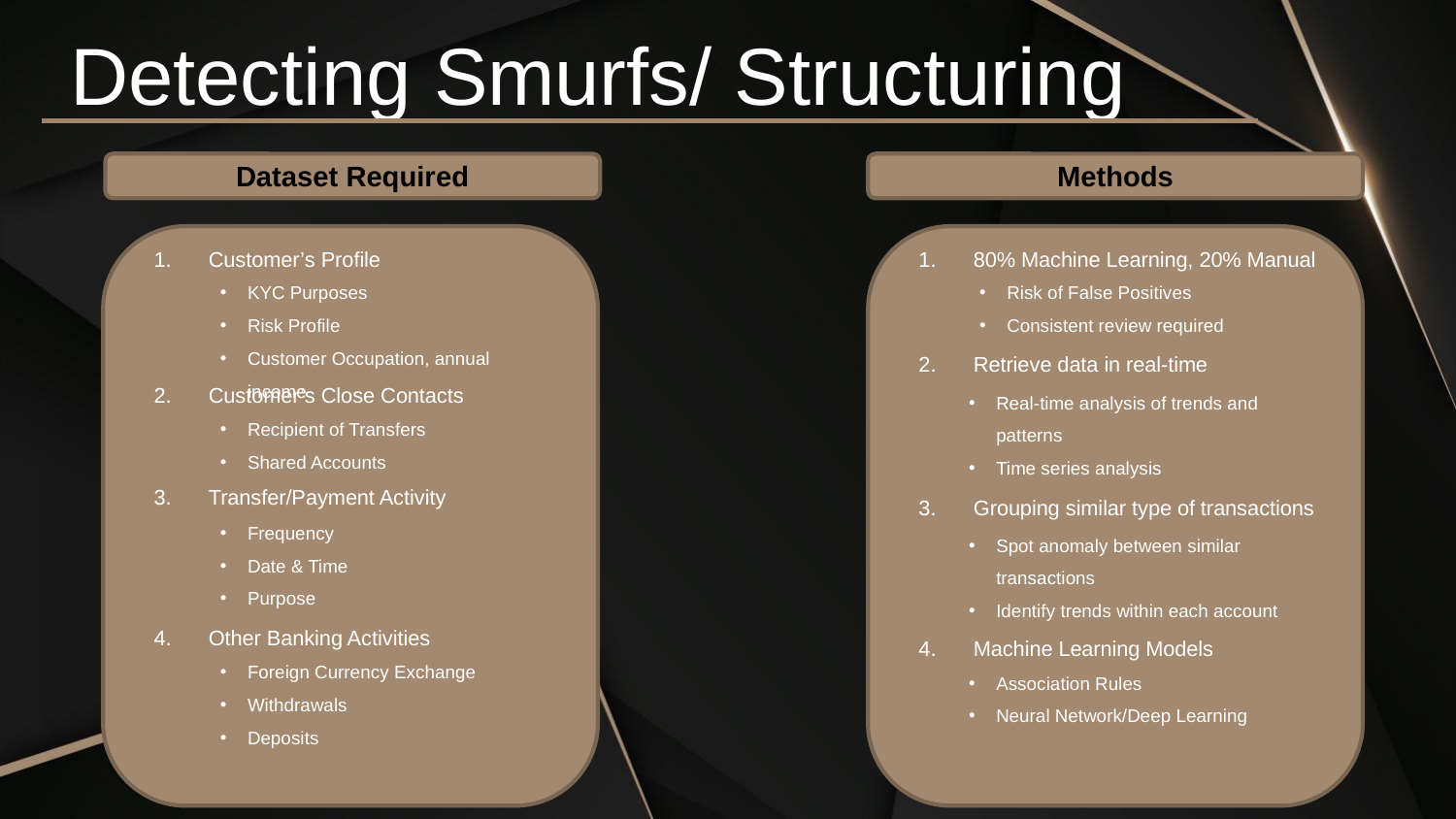

Detecting Smurfs/ Structuring
Dataset Required
Methods

80% Machine Learning, 20% Manual

Retrieve data in real-time

Grouping similar type of transactions

Machine Learning Models
Customer’s Profile

Customer’s Close Contacts

Transfer/Payment Activity

Other Banking Activities
Risk of False Positives
Consistent review required
KYC Purposes
Risk Profile
Customer Occupation, annual income
Real-time analysis of trends and patterns
Time series analysis
Recipient of Transfers
Shared Accounts
Frequency
Date & Time
Purpose
Spot anomaly between similar transactions
Identify trends within each account
Foreign Currency Exchange
Withdrawals
Deposits
Association Rules
Neural Network/Deep Learning